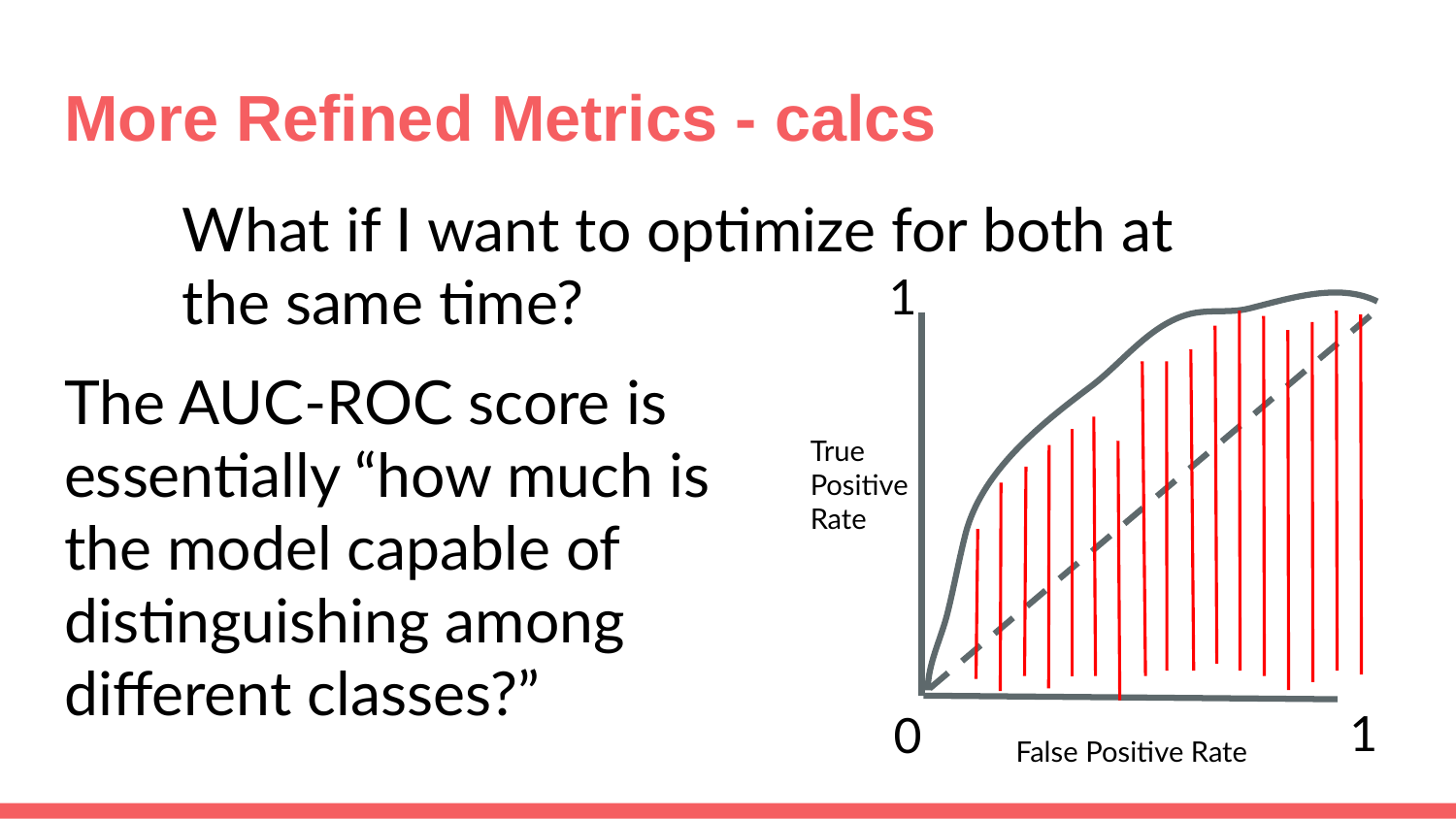

# More Refined Metrics - calcs

What if I want to optimize for both at the same time?

1

The AUC-ROC score is essentially “how much is the model capable of distinguishing among different classes?”

True Positive Rate
1
0
False Positive Rate